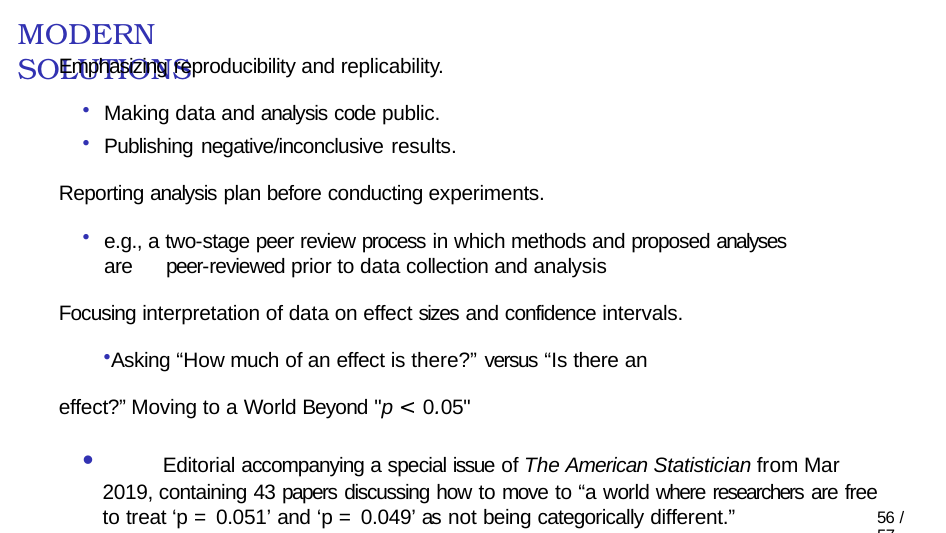

# Modern solutions
Emphasizing reproducibility and replicability.
Making data and analysis code public.
Publishing negative/inconclusive results.
Reporting analysis plan before conducting experiments.
e.g., a two-stage peer review process in which methods and proposed analyses are 	peer-reviewed prior to data collection and analysis
Focusing interpretation of data on effect sizes and confidence intervals.
Asking “How much of an effect is there?” versus “Is there an effect?” Moving to a World Beyond "p < 0.05"
	Editorial accompanying a special issue of The American Statistician from Mar 2019, containing 43 papers discussing how to move to “a world where researchers are free to treat ‘p = 0.051’ and ‘p = 0.049’ as not being categorically different.”
56 / 57